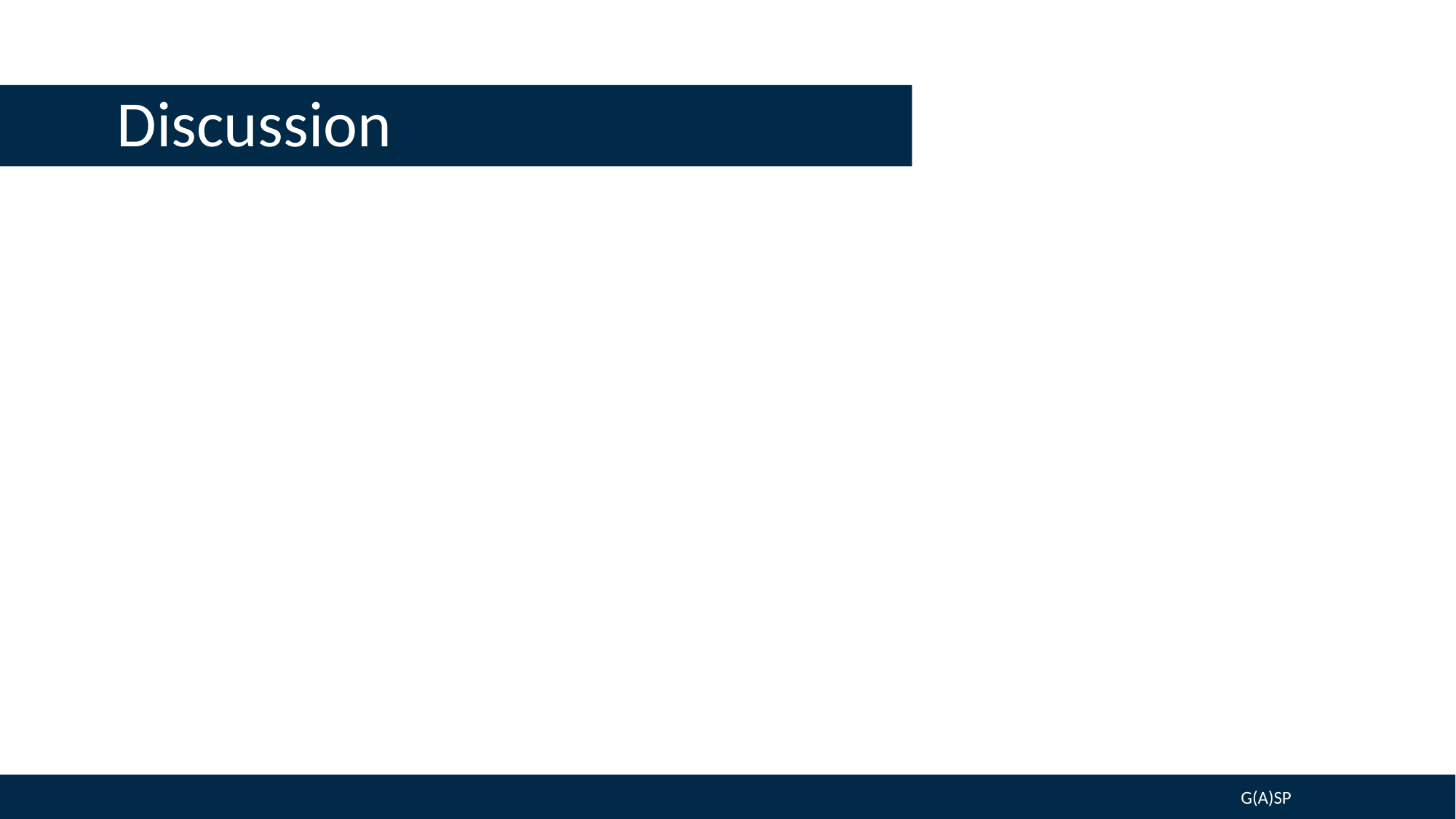

# Discussion
# discussion of the wider applications of the topic beyond what we have demonstrated, from simple to complex and any potential developments currently under research and dev or being theorised.

G(A)SP